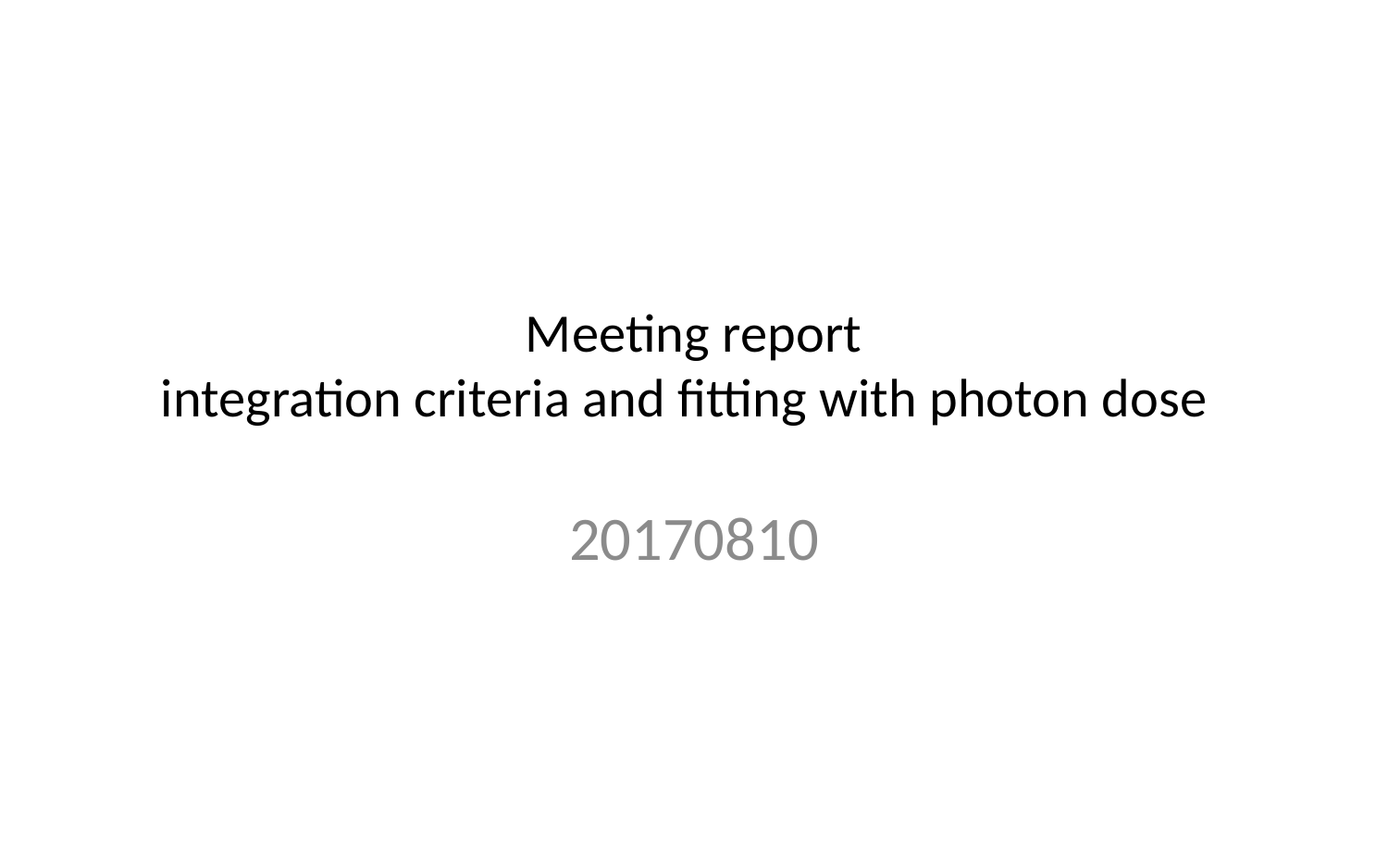

# Meeting report integration criteria and fitting with photon dose
20170810